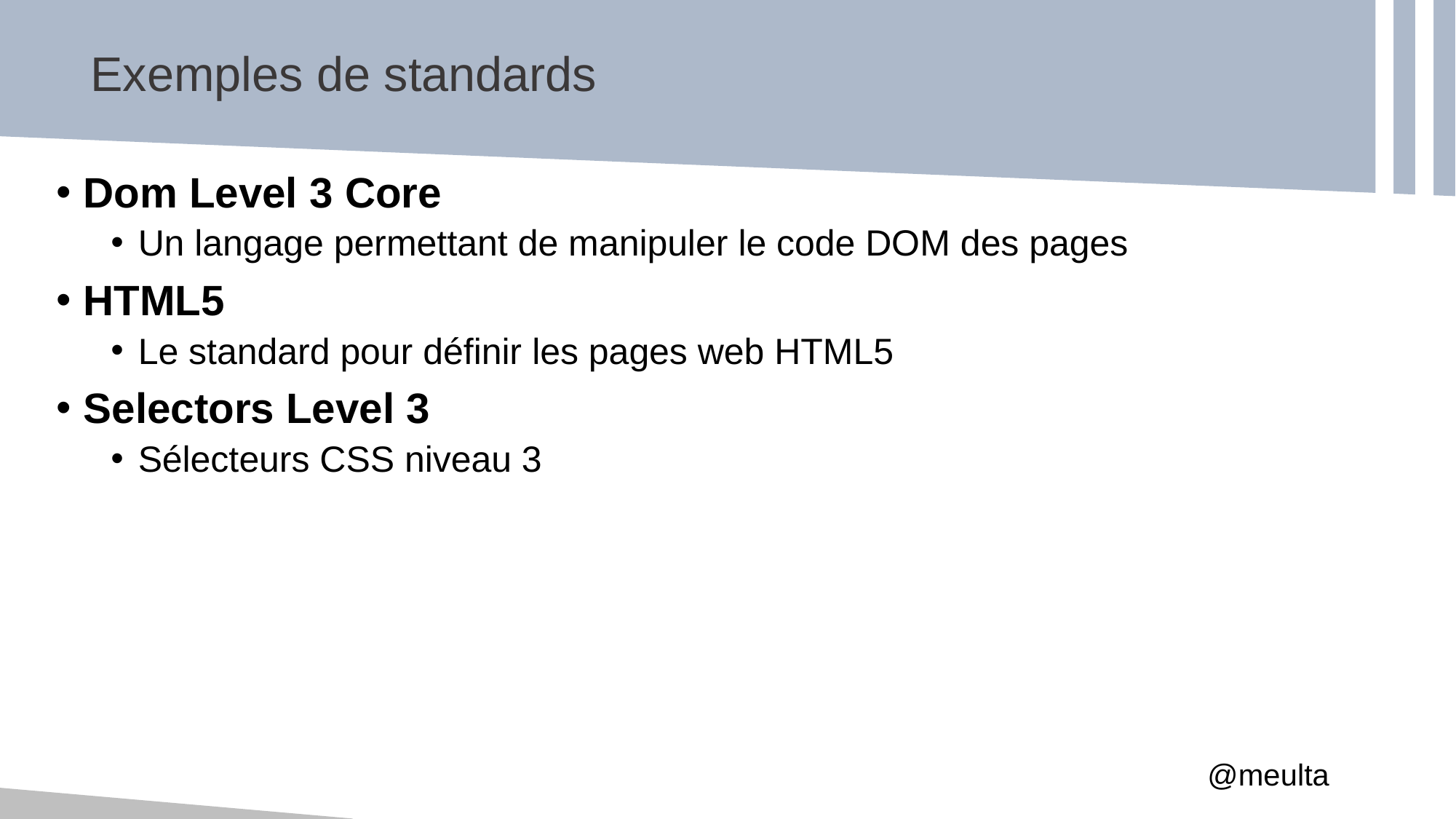

# Exemples de standards
Dom Level 3 Core
Un langage permettant de manipuler le code DOM des pages
HTML5
Le standard pour définir les pages web HTML5
Selectors Level 3
Sélecteurs CSS niveau 3